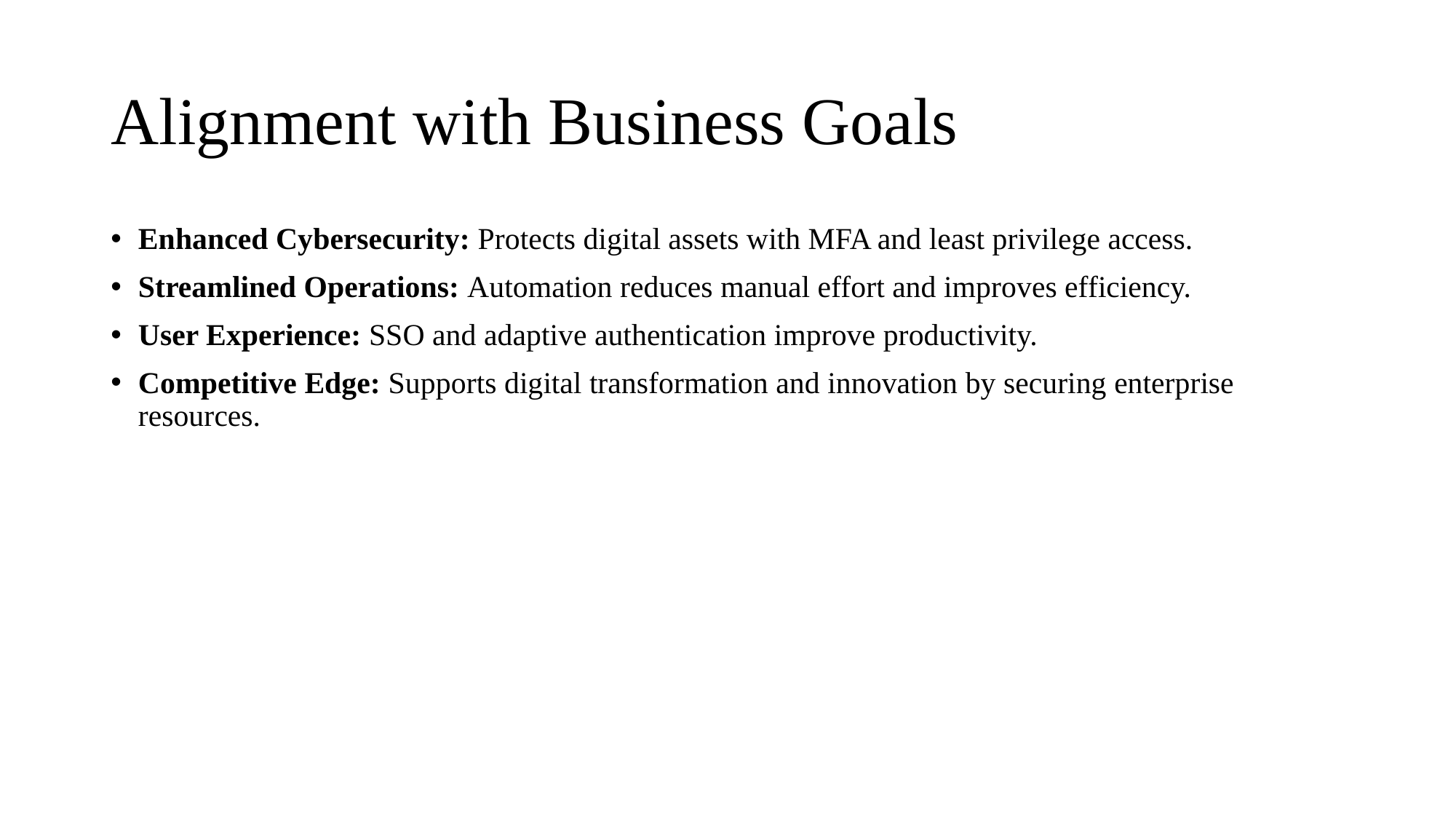

# Alignment with Business Goals
Enhanced Cybersecurity: Protects digital assets with MFA and least privilege access.
Streamlined Operations: Automation reduces manual effort and improves efficiency.
User Experience: SSO and adaptive authentication improve productivity.
Competitive Edge: Supports digital transformation and innovation by securing enterprise resources.